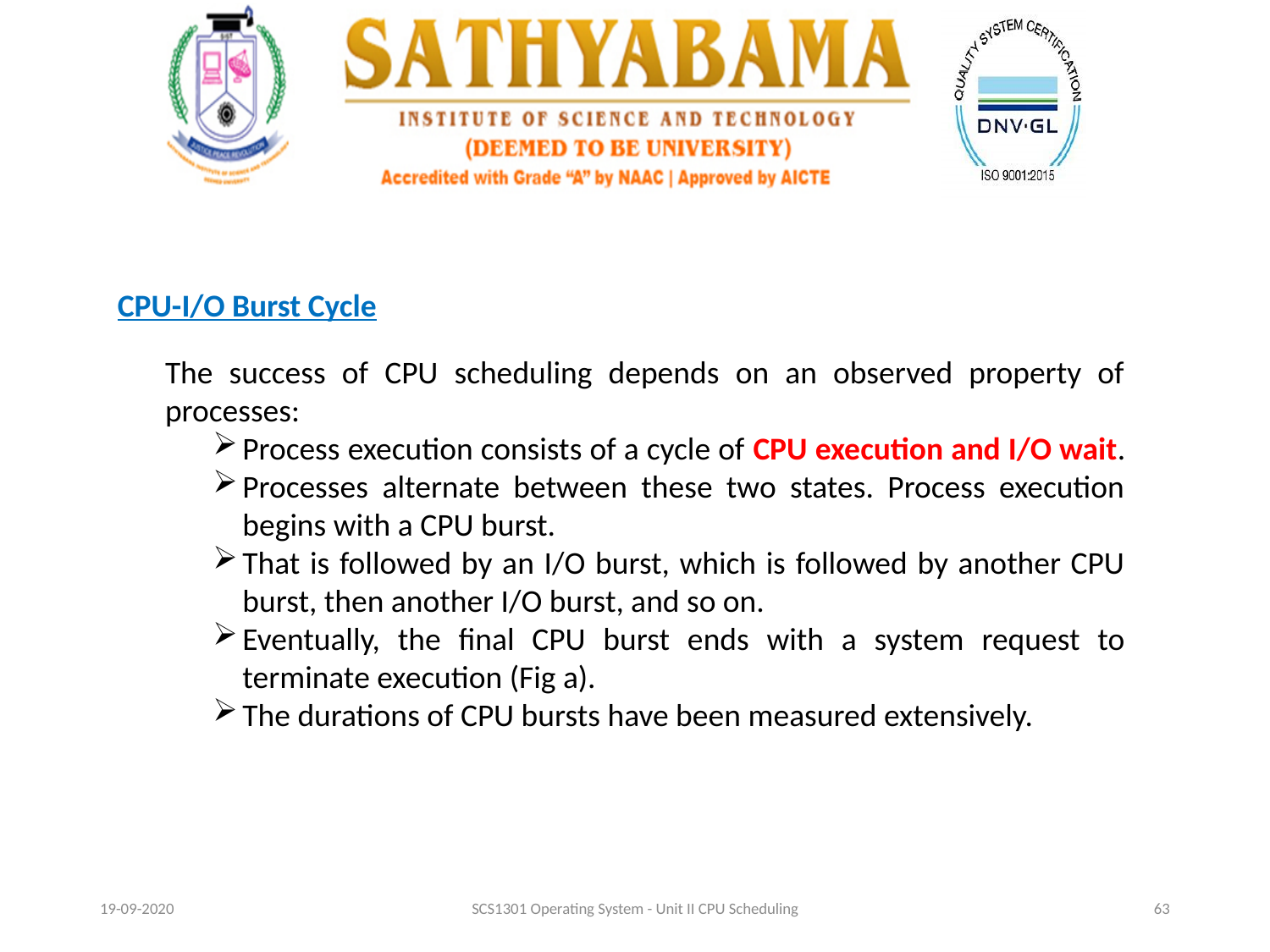

CPU-I/O Burst Cycle

The success of CPU scheduling depends on an observed property of processes:
Process execution consists of a cycle of CPU execution and I/O wait.
Processes alternate between these two states. Process execution begins with a CPU burst.
That is followed by an I/O burst, which is followed by another CPU burst, then another I/O burst, and so on.
Eventually, the final CPU burst ends with a system request to terminate execution (Fig a).
The durations of CPU bursts have been measured extensively.

19-09-2020
SCS1301 Operating System - Unit II CPU Scheduling
63